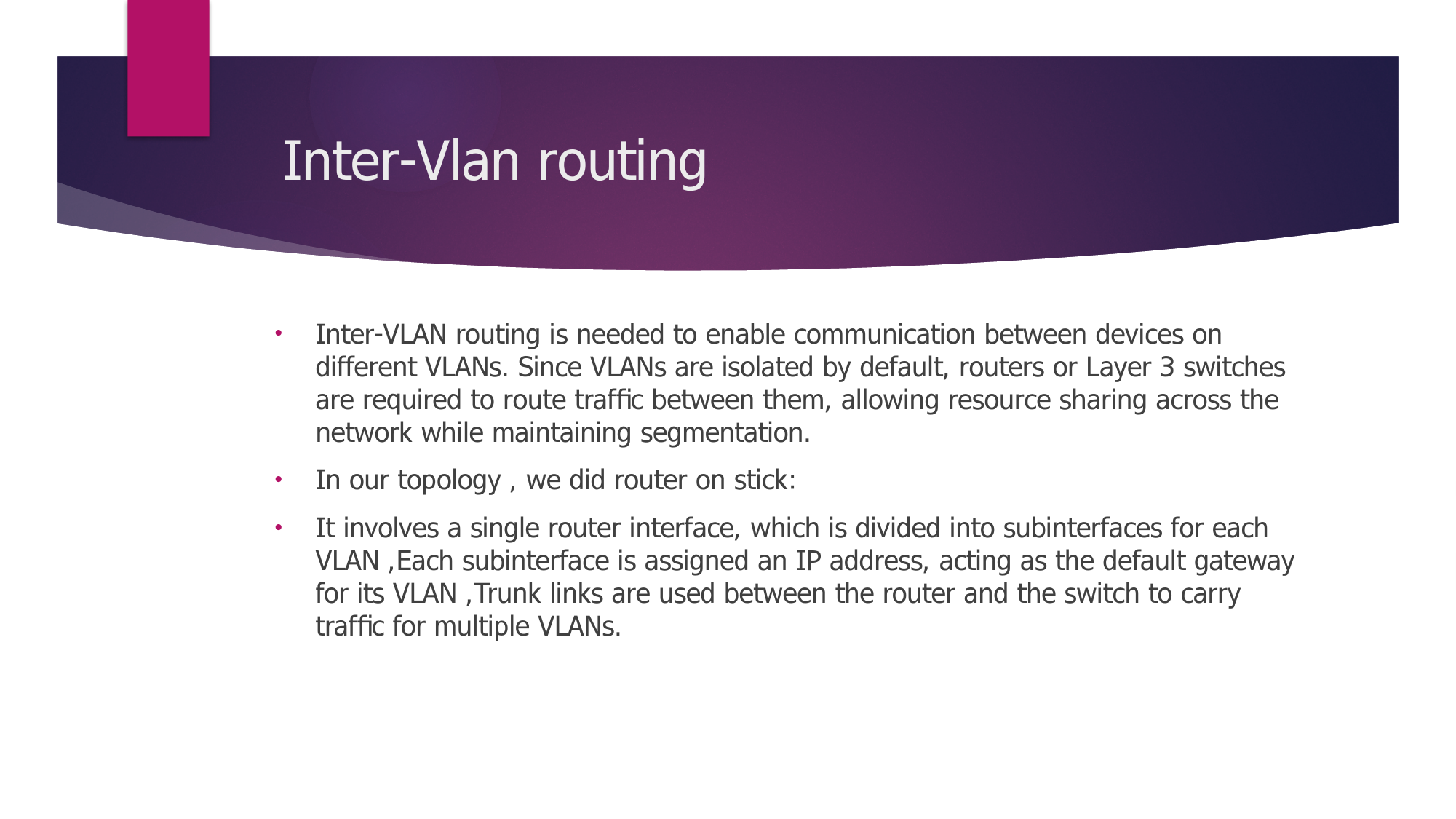

# Inter-Vlan routing
Inter-VLAN routing is needed to enable communication between devices on different VLANs. Since VLANs are isolated by default, routers or Layer 3 switches are required to route traffic between them, allowing resource sharing across the network while maintaining segmentation.
In our topology , we did router on stick:
It involves a single router interface, which is divided into subinterfaces for each VLAN ,Each subinterface is assigned an IP address, acting as the default gateway for its VLAN ,Trunk links are used between the router and the switch to carry traffic for multiple VLANs.